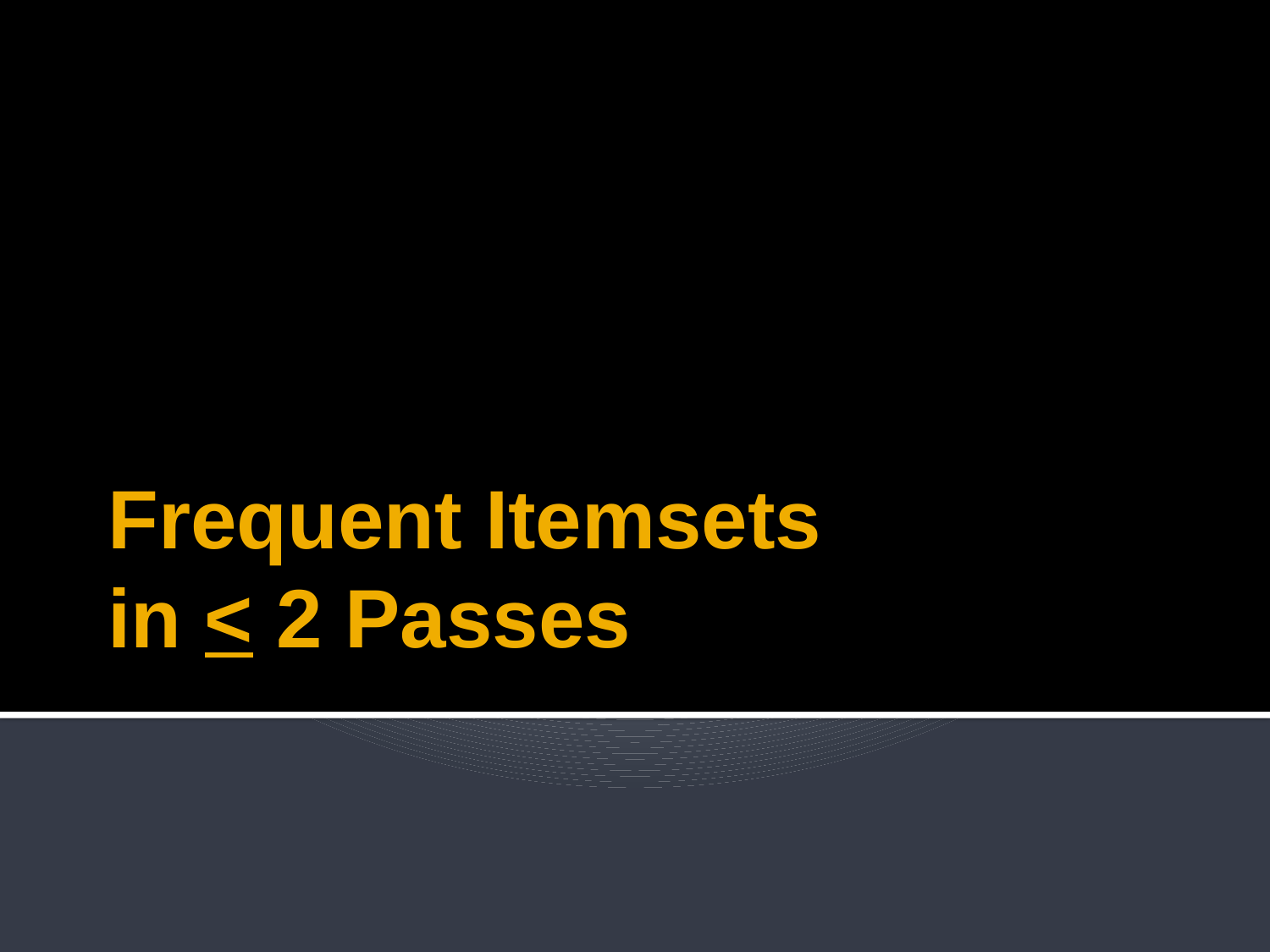

# Frequent Itemsets in < 2 Passes